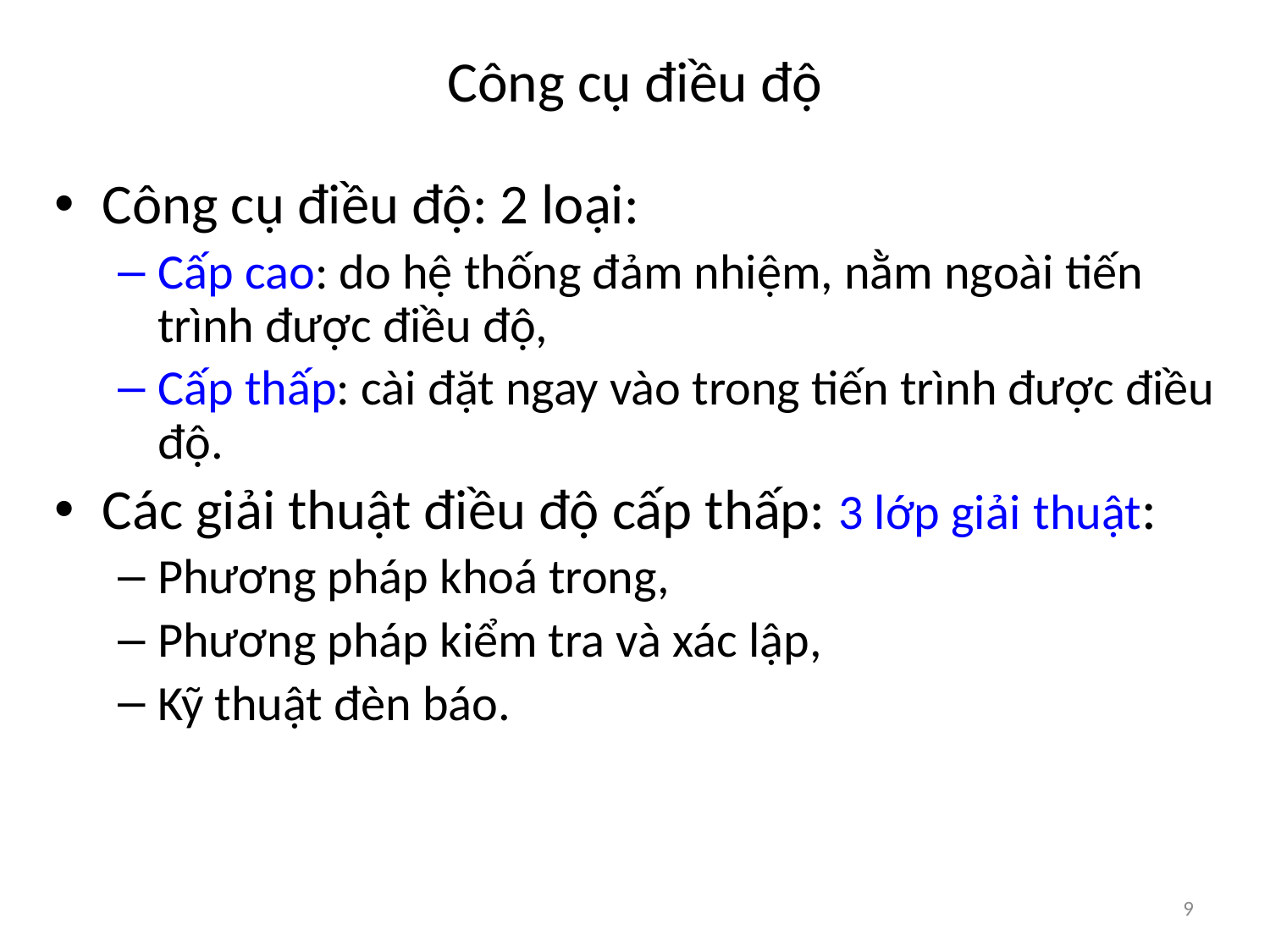

# Công cụ điều độ
Công cụ điều độ: 2 loại:
Cấp cao: do hệ thống đảm nhiệm, nằm ngoài tiến trình được điều độ,
Cấp thấp: cài đặt ngay vào trong tiến trình được điều độ.
Các giải thuật điều độ cấp thấp: 3 lớp giải thuật:
Phương pháp khoá trong,
Phương pháp kiểm tra và xác lập,
Kỹ thuật đèn báo.

9